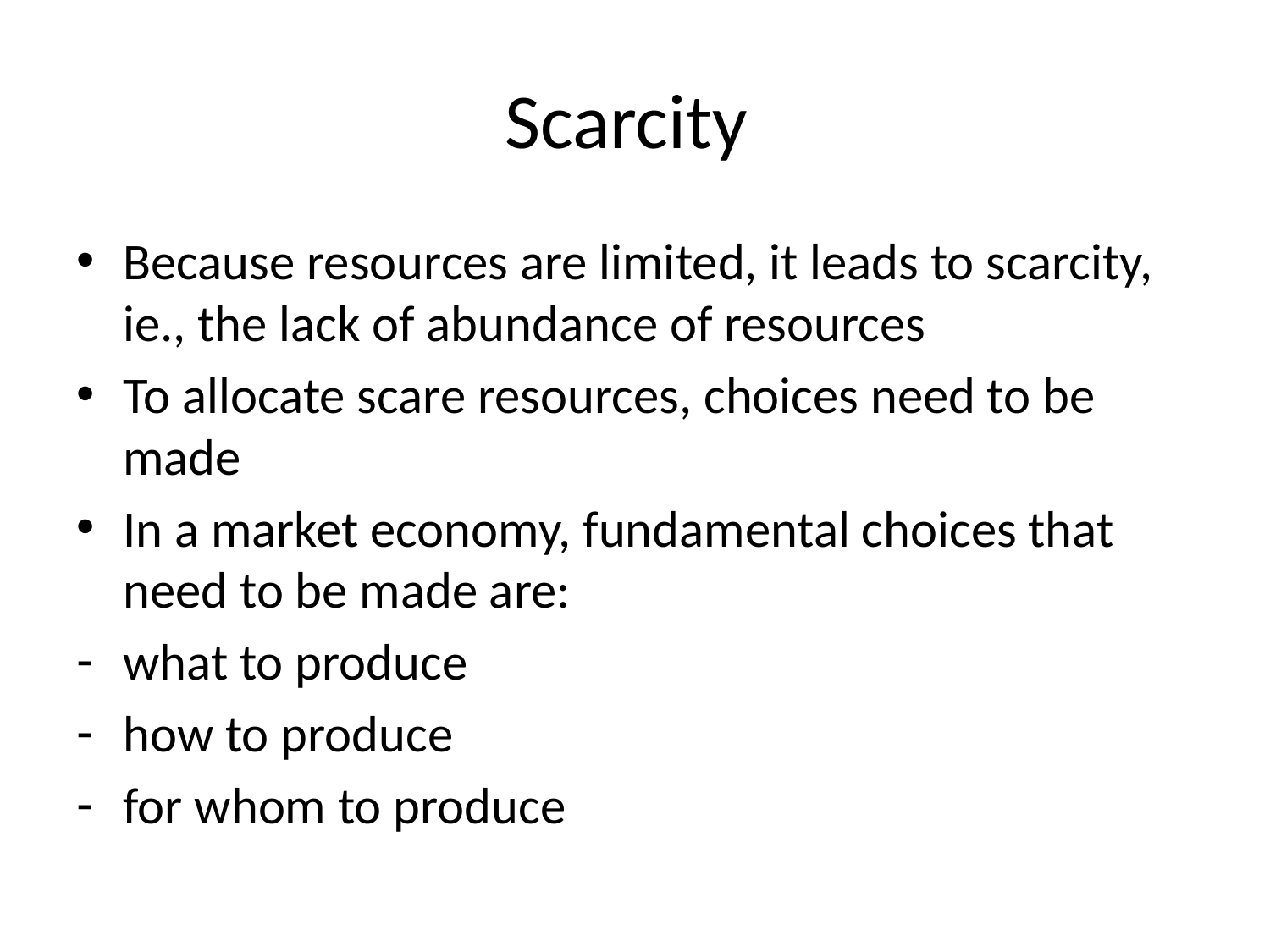

# Scarcity
Because resources are limited, it leads to scarcity, ie., the lack of abundance of resources
To allocate scare resources, choices need to be made
In a market economy, fundamental choices that need to be made are:
what to produce
how to produce
for whom to produce